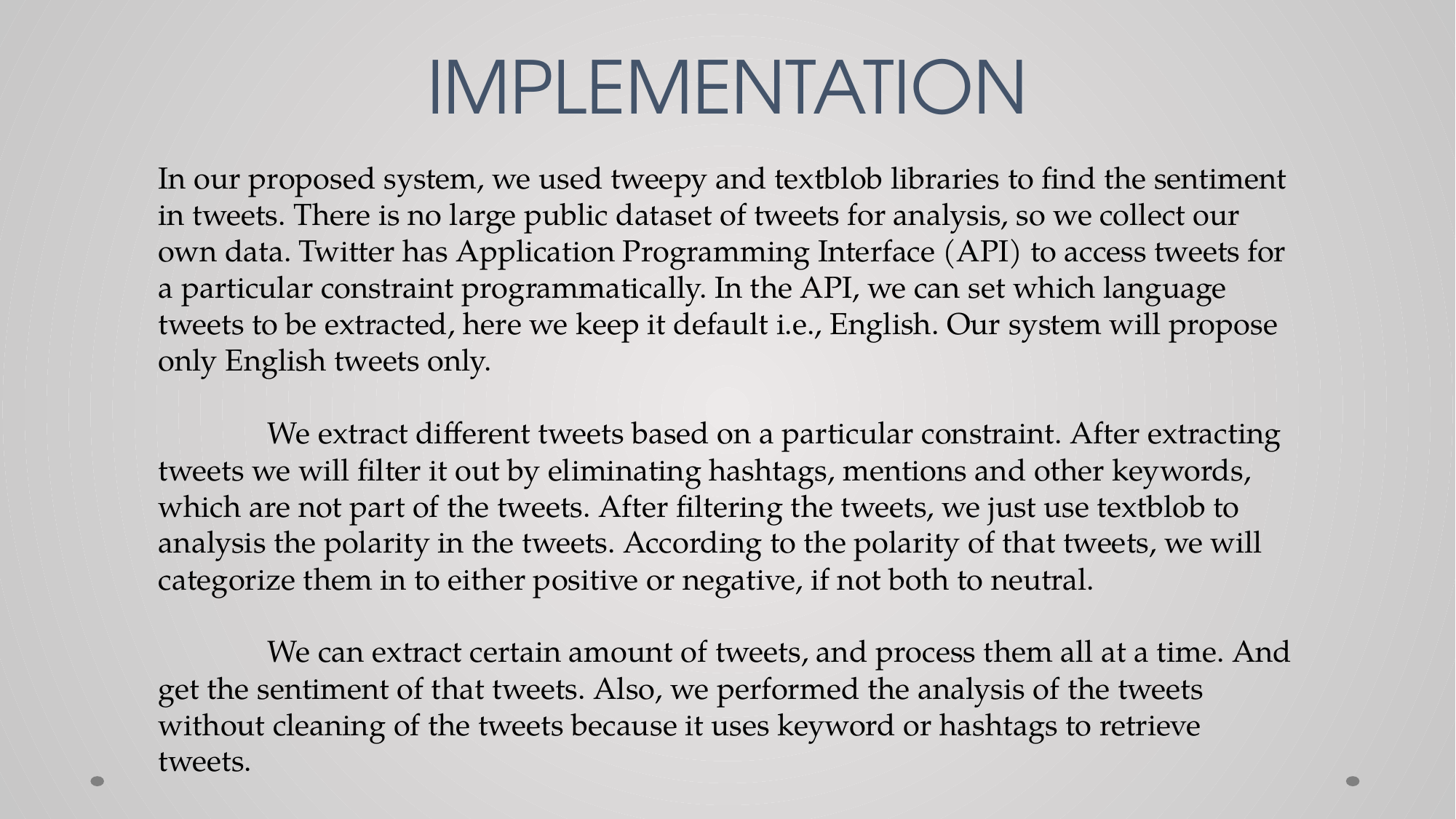

IMPLEMENTATION
In our proposed system, we used tweepy and textblob libraries to find the sentiment in tweets. There is no large public dataset of tweets for analysis, so we collect our own data. Twitter has Application Programming Interface (API) to access tweets for a particular constraint programmatically. In the API, we can set which language tweets to be extracted, here we keep it default i.e., English. Our system will propose only English tweets only.

	We extract different tweets based on a particular constraint. After extracting tweets we will filter it out by eliminating hashtags, mentions and other keywords, which are not part of the tweets. After filtering the tweets, we just use textblob to analysis the polarity in the tweets. According to the polarity of that tweets, we will categorize them in to either positive or negative, if not both to neutral.

	We can extract certain amount of tweets, and process them all at a time. And get the sentiment of that tweets. Also, we performed the analysis of the tweets without cleaning of the tweets because it uses keyword or hashtags to retrieve tweets.